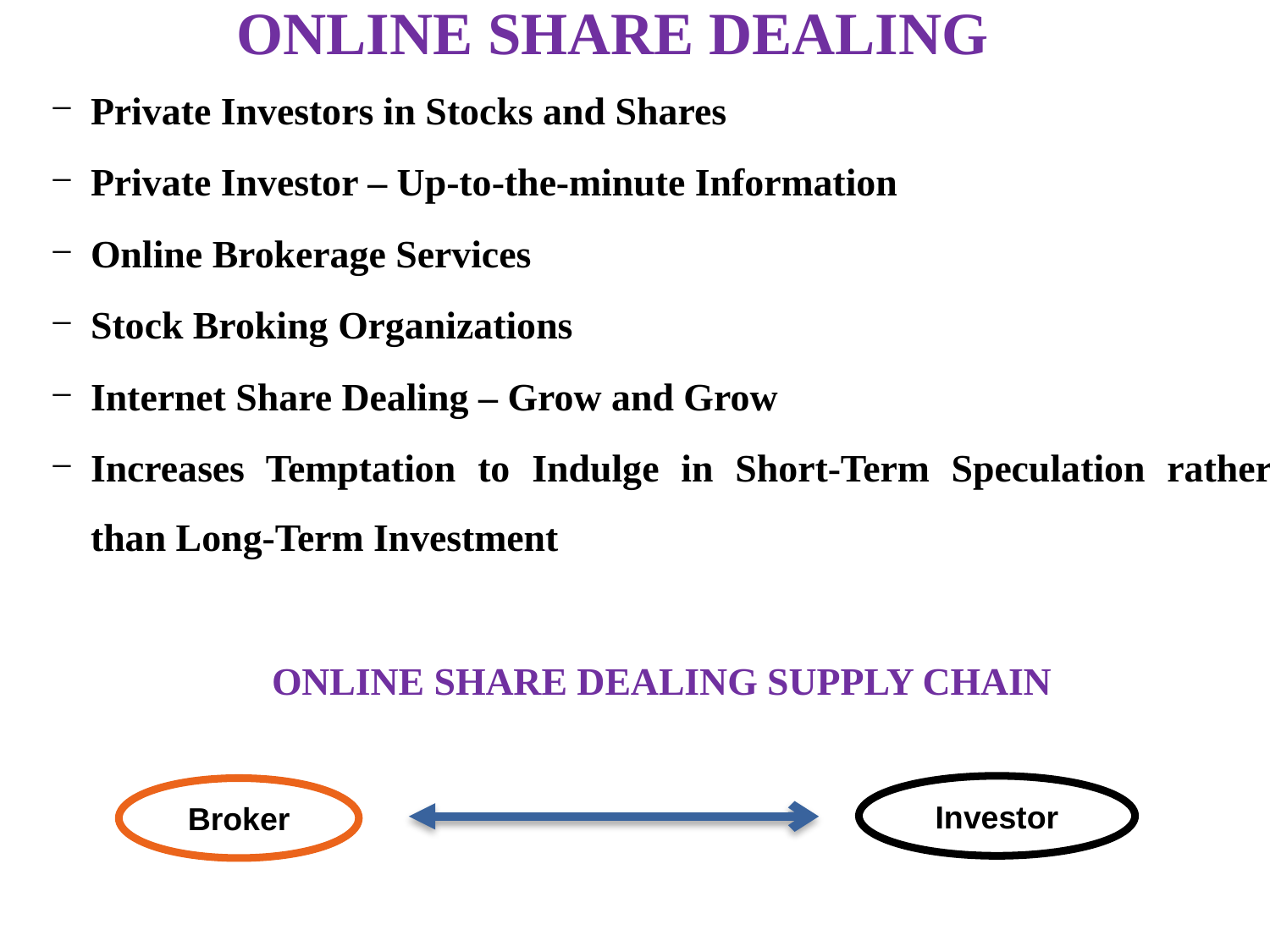

ONLINE SHARE DEALING

Private Investors in Stocks and Shares
Private Investor – Up-to-the-minute Information
Online Brokerage Services
Stock Broking Organizations
Internet Share Dealing – Grow and Grow
Increases Temptation to Indulge in Short-Term Speculation rather than Long-Term Investment

ONLINE SHARE DEALING SUPPLY CHAIN

Investor
Broker